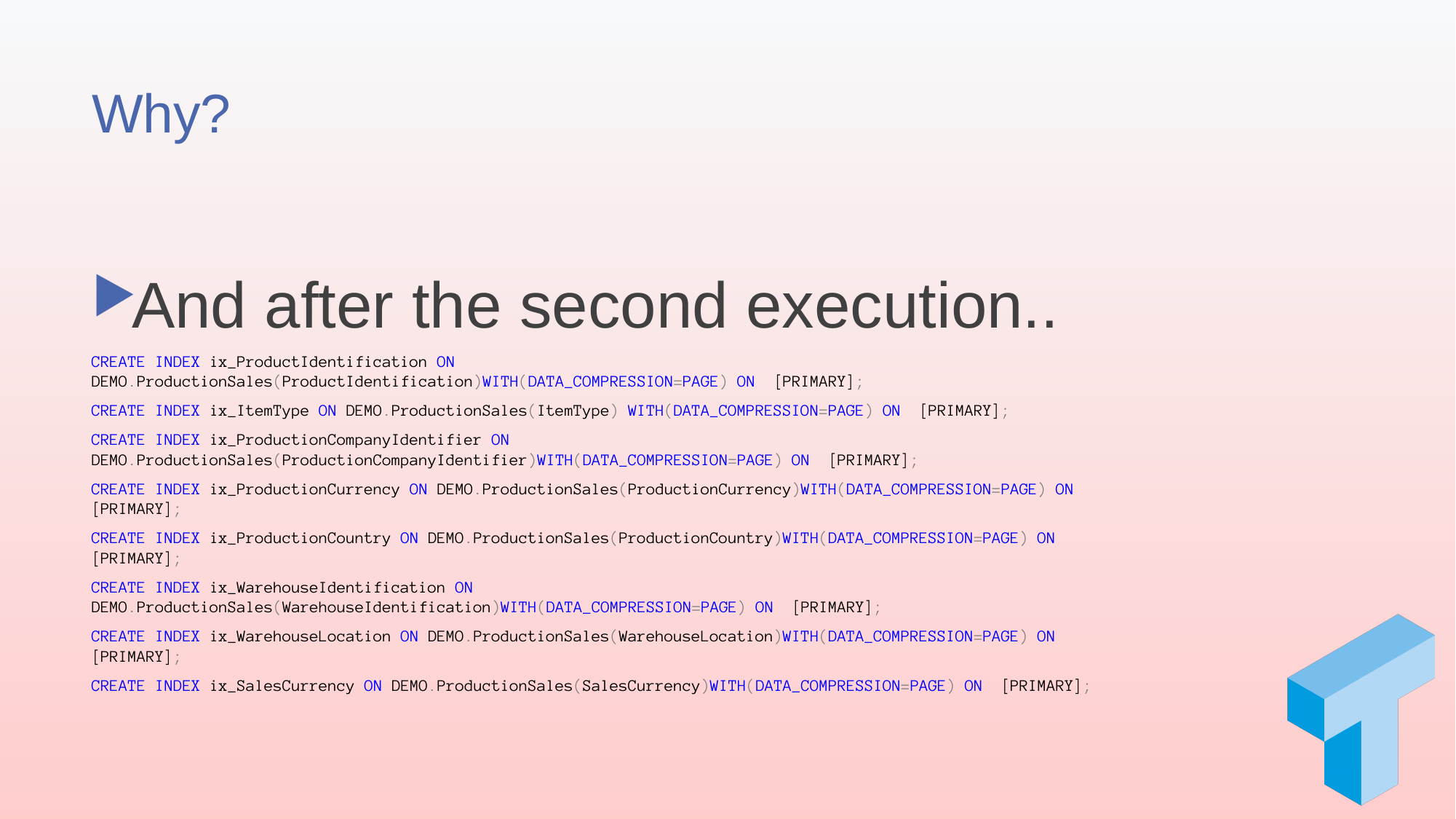

# Why?
And after the second execution..
CREATE INDEX ix_ProductIdentification ON DEMO.ProductionSales(ProductIdentification)WITH(DATA_COMPRESSION=PAGE) ON  [PRIMARY];
CREATE INDEX ix_ItemType ON DEMO.ProductionSales(ItemType) WITH(DATA_COMPRESSION=PAGE) ON  [PRIMARY];
CREATE INDEX ix_ProductionCompanyIdentifier ON DEMO.ProductionSales(ProductionCompanyIdentifier)WITH(DATA_COMPRESSION=PAGE) ON  [PRIMARY];
CREATE INDEX ix_ProductionCurrency ON DEMO.ProductionSales(ProductionCurrency)WITH(DATA_COMPRESSION=PAGE) ON  [PRIMARY];
CREATE INDEX ix_ProductionCountry ON DEMO.ProductionSales(ProductionCountry)WITH(DATA_COMPRESSION=PAGE) ON  [PRIMARY];
CREATE INDEX ix_WarehouseIdentification ON DEMO.ProductionSales(WarehouseIdentification)WITH(DATA_COMPRESSION=PAGE) ON  [PRIMARY];
CREATE INDEX ix_WarehouseLocation ON DEMO.ProductionSales(WarehouseLocation)WITH(DATA_COMPRESSION=PAGE) ON  [PRIMARY];
CREATE INDEX ix_SalesCurrency ON DEMO.ProductionSales(SalesCurrency)WITH(DATA_COMPRESSION=PAGE) ON  [PRIMARY];